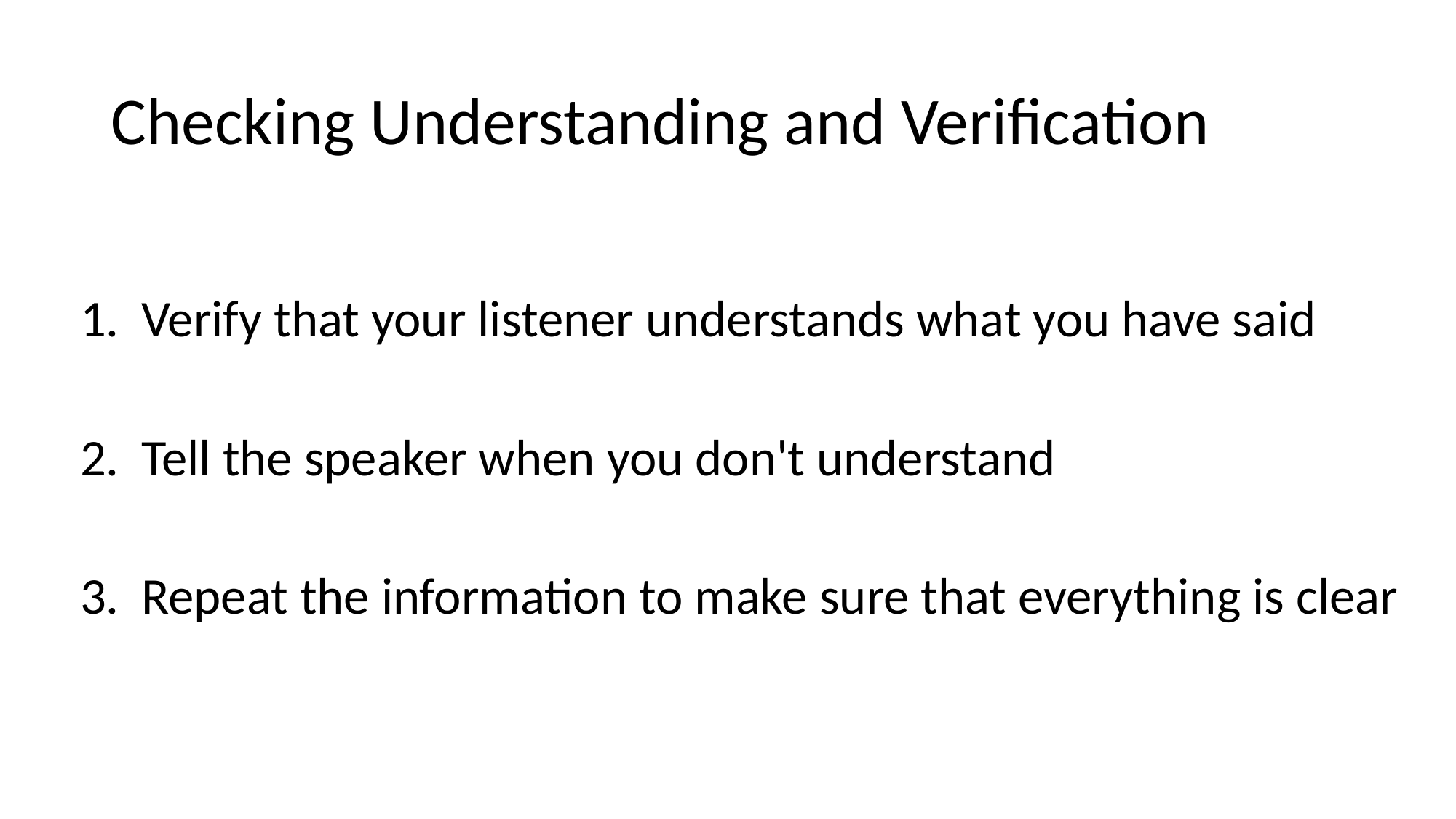

# Checking Understanding and Verification
Verify that your listener understands what you have said
Tell the speaker when you don't understand
Repeat the information to make sure that everything is clear